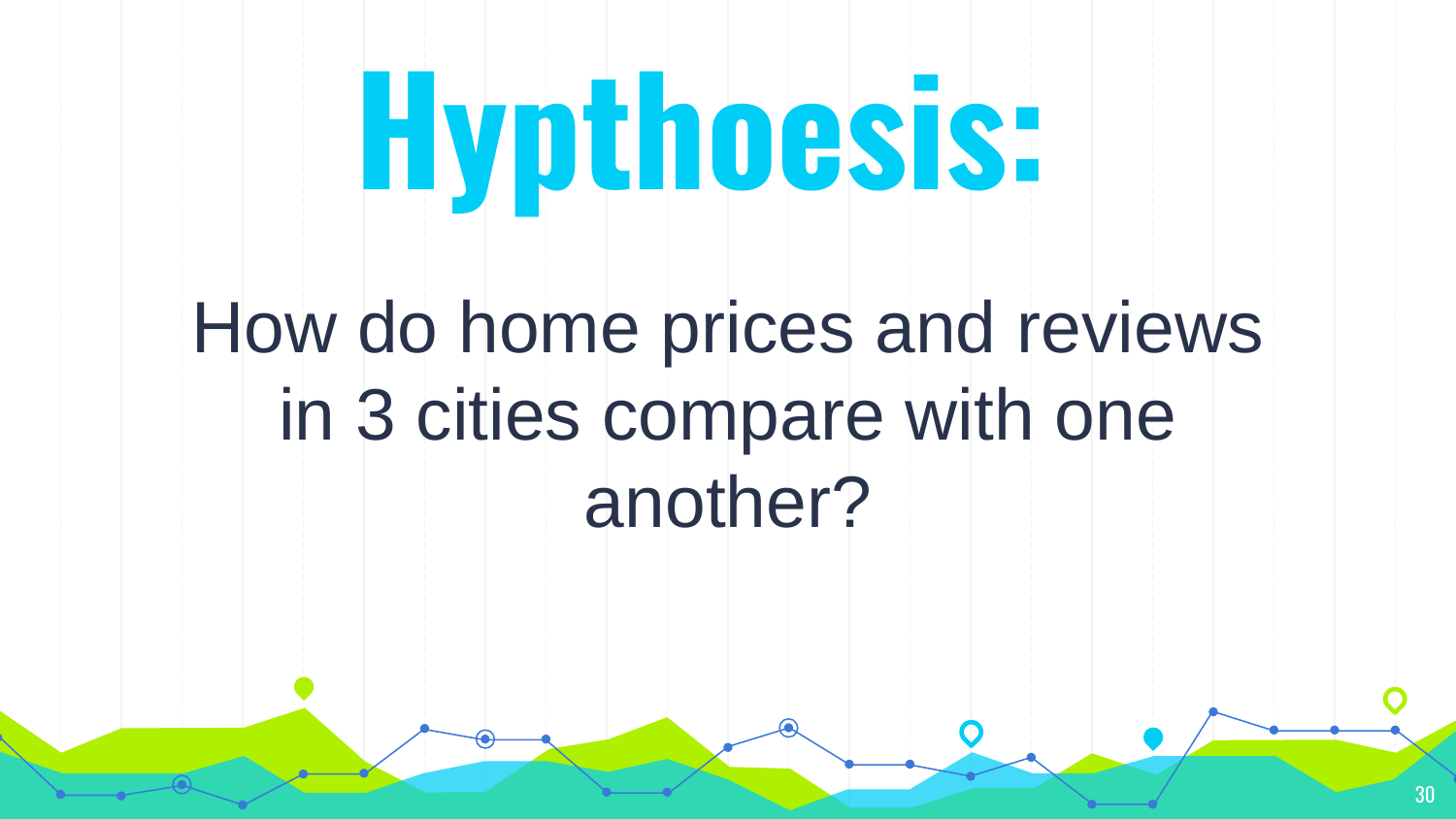

Hypthoesis:
How do home prices and reviews in 3 cities compare with one another?

30